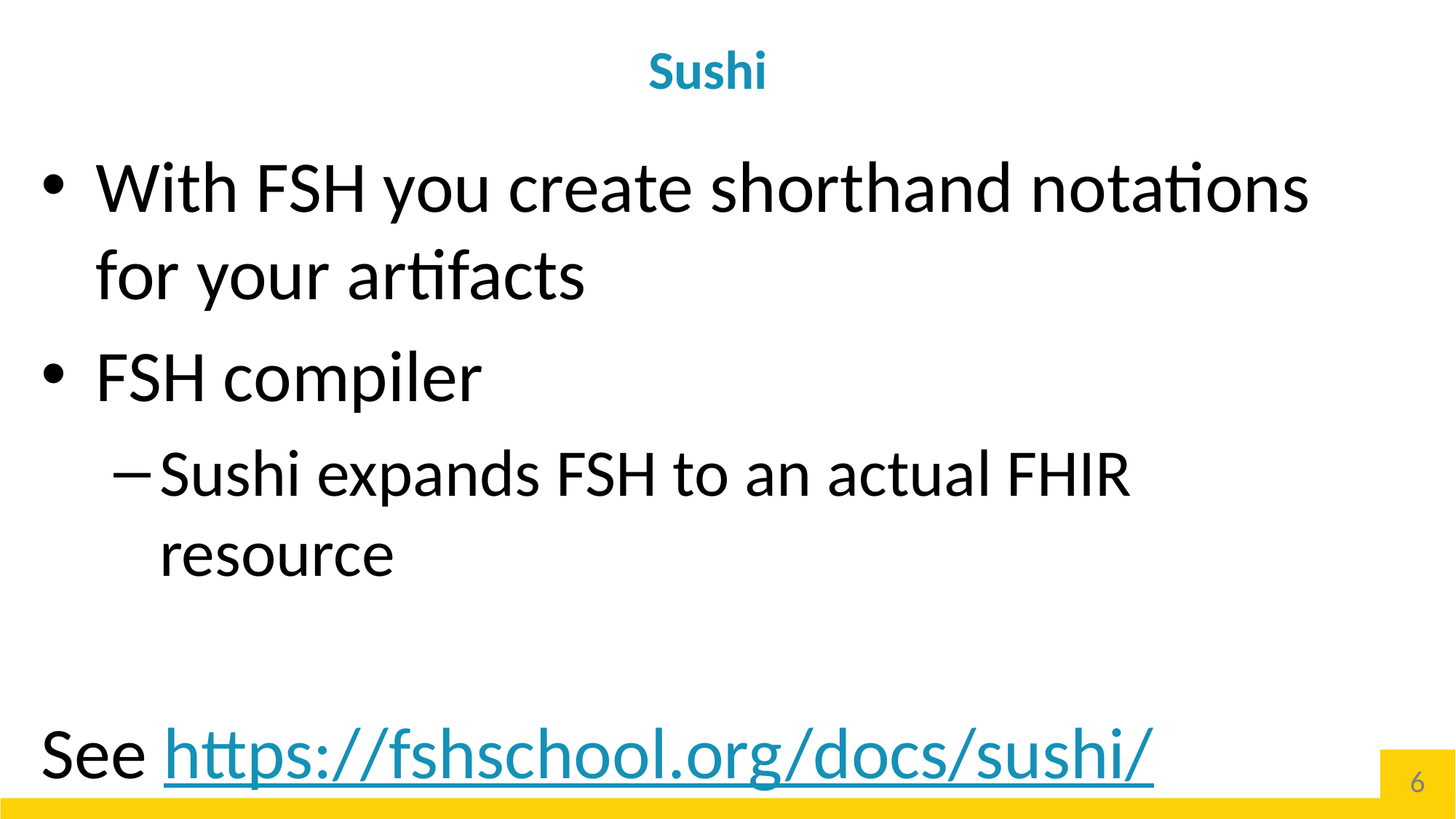

# Sushi
With FSH you create shorthand notations for your artifacts
FSH compiler
Sushi expands FSH to an actual FHIR resource

See https://fshschool.org/docs/sushi/